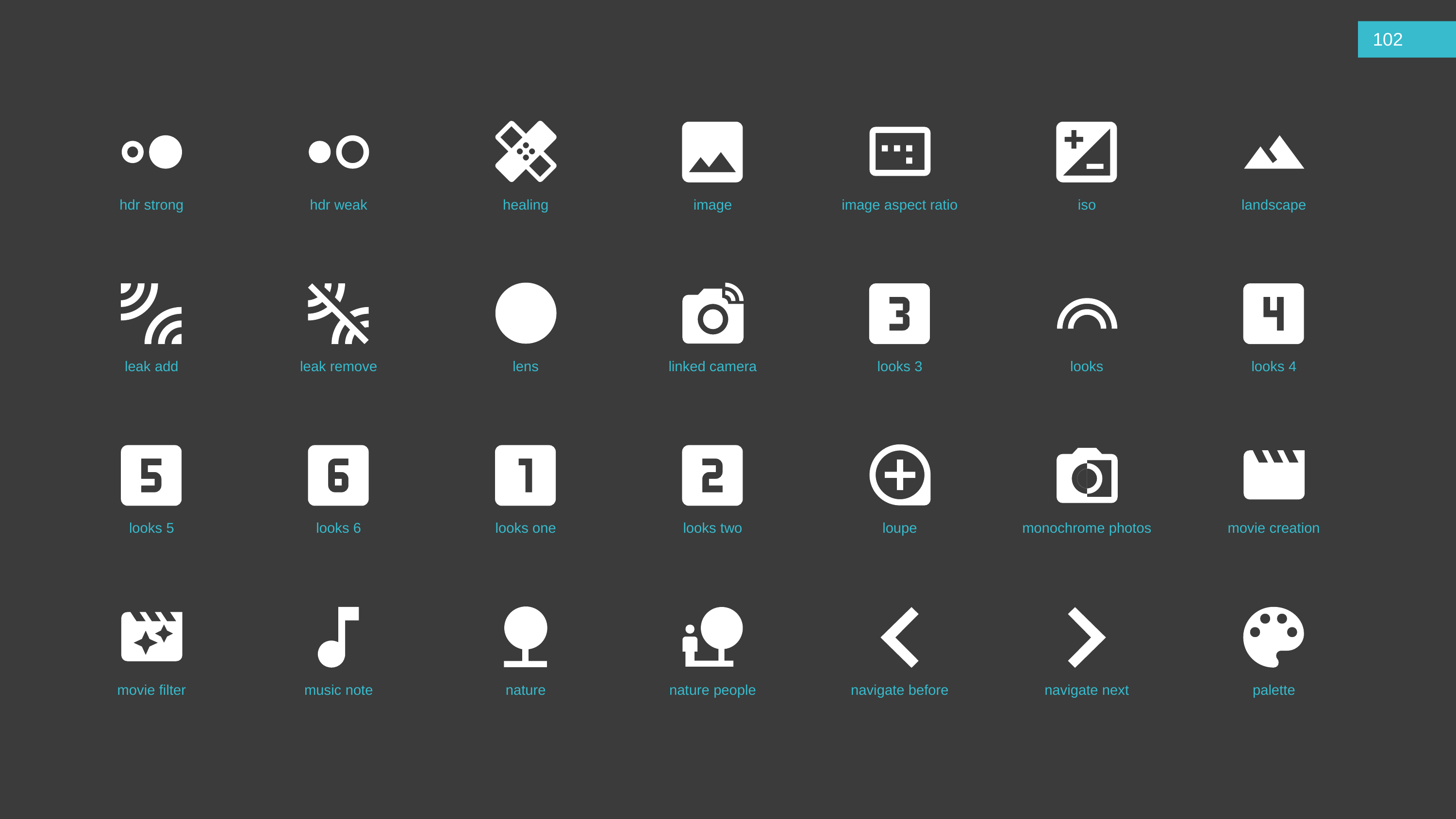

102

hdr strong
hdr weak
healing
image
iso
landscape
image aspect ratio

leak add
leak remove
lens
linked camera
looks 3
looks
looks 4

looks 5
looks 6
looks one
looks two
loupe
monochrome photos
movie creation

music note
nature
navigate before
navigate next
palette
movie filter
nature people